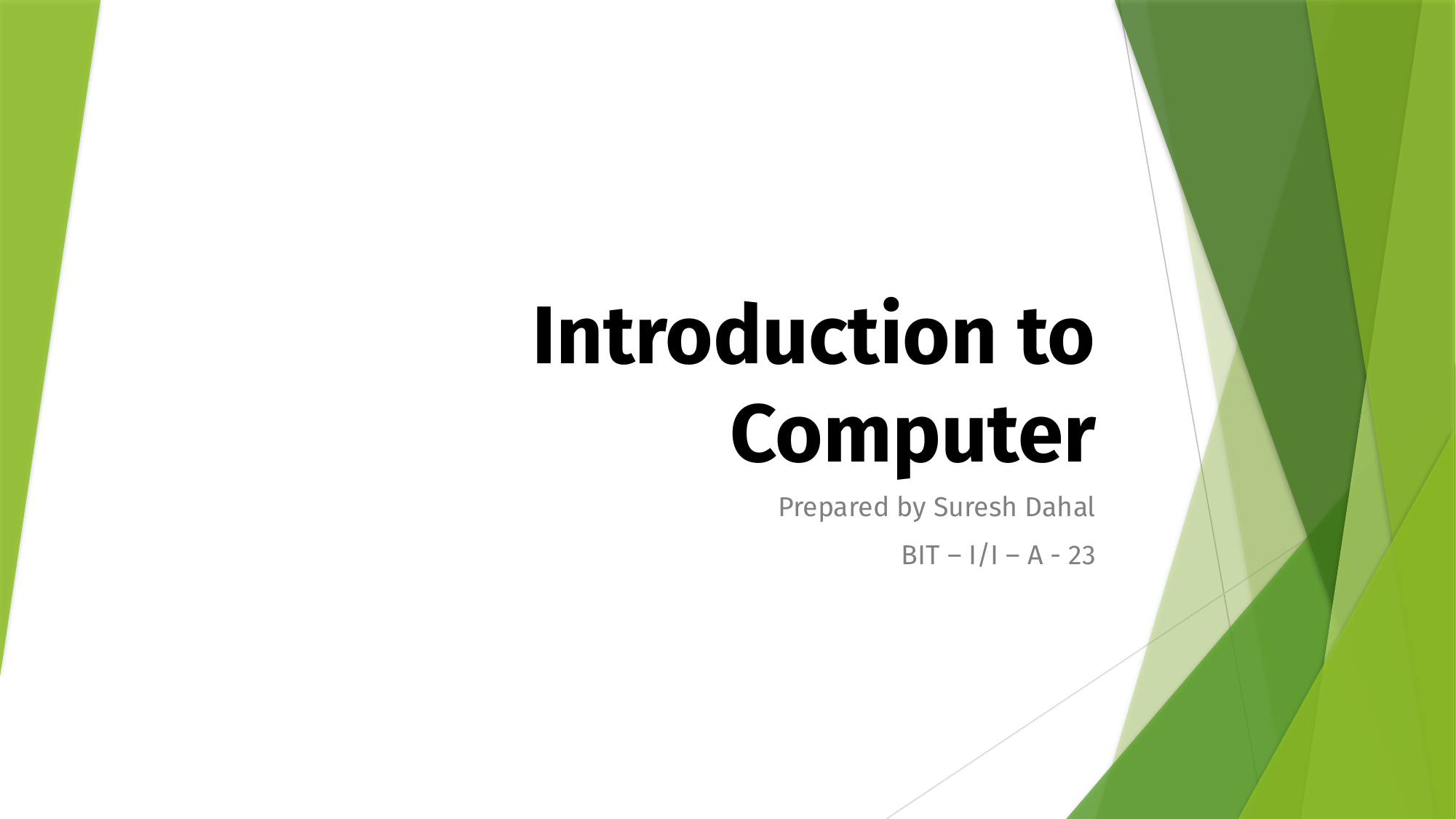

# Introduction to Computer
Prepared by Suresh Dahal
BIT – I/I – A - 23